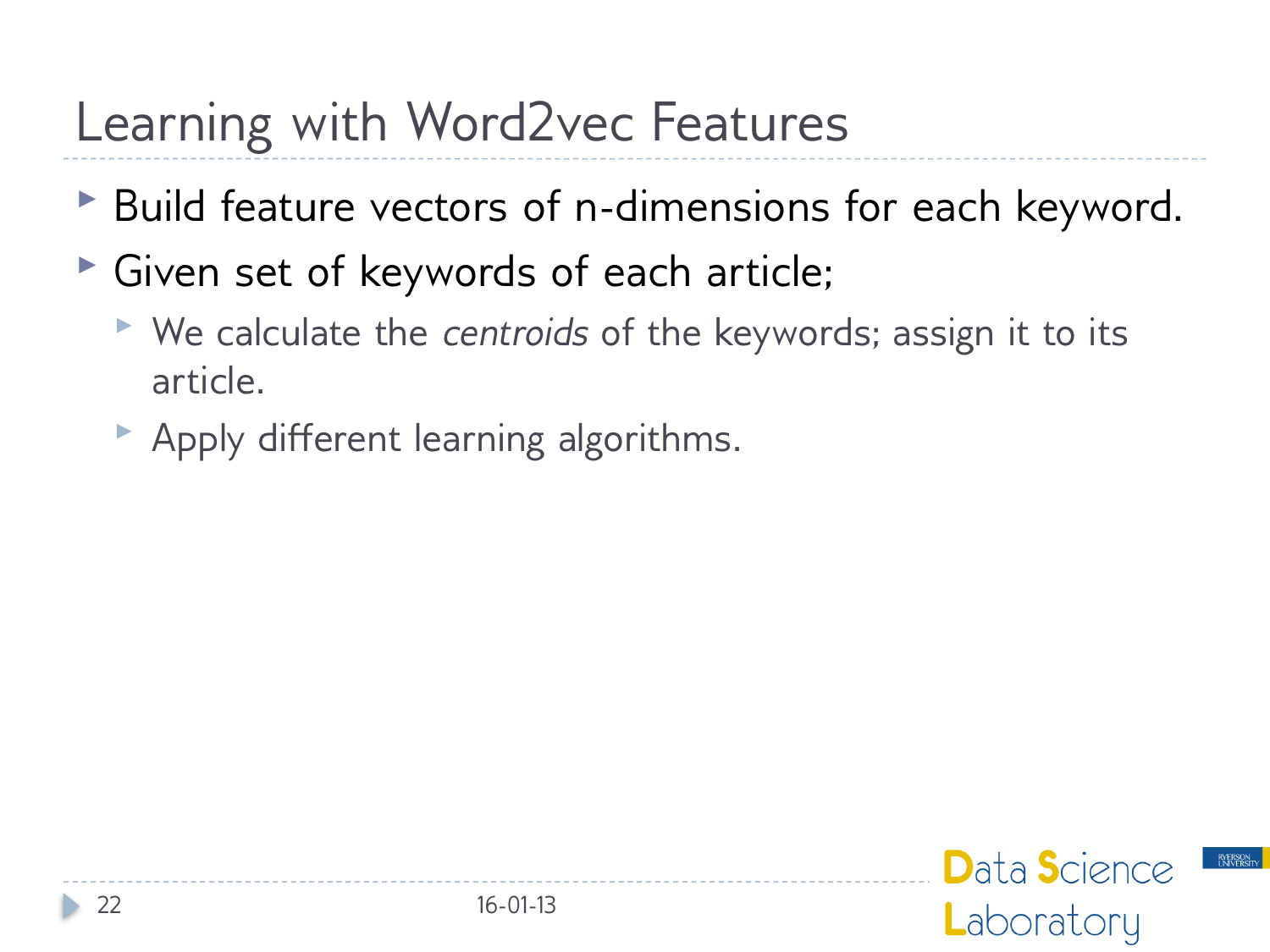

# Learning with Word2vec Features
Build feature vectors of n-dimensions for each keyword.
Given set of keywords of each article;
We calculate the centroids of the keywords; assign it to its article.
Apply different learning algorithms.

22
16-01-13